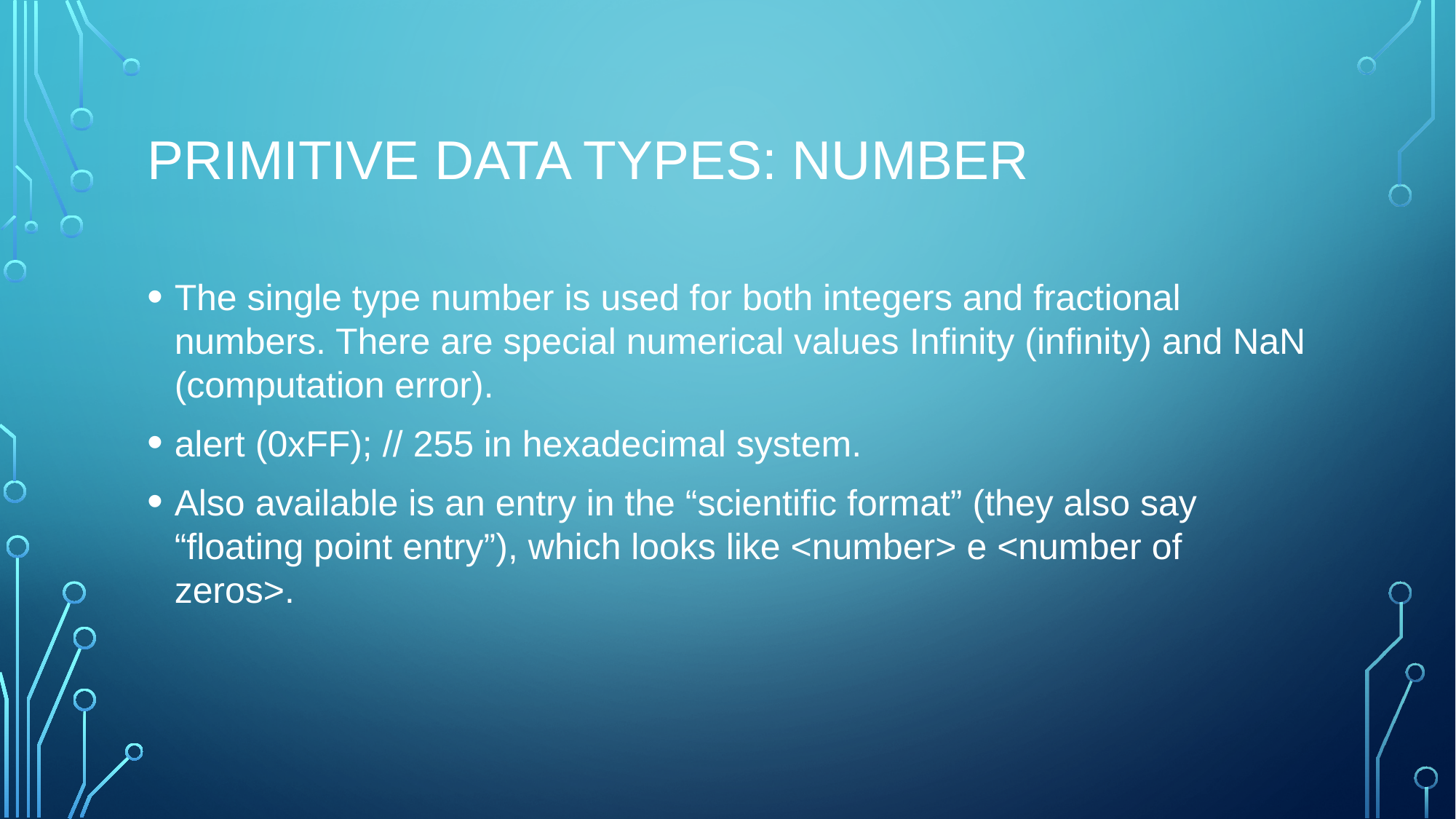

# primitive data types: Number
The single type number is used for both integers and fractional numbers. There are special numerical values ​​Infinity (infinity) and NaN (computation error).
alert (0xFF); // 255 in hexadecimal system.
Also available is an entry in the “scientific format” (they also say “floating point entry”), which looks like <number> e <number of zeros>.